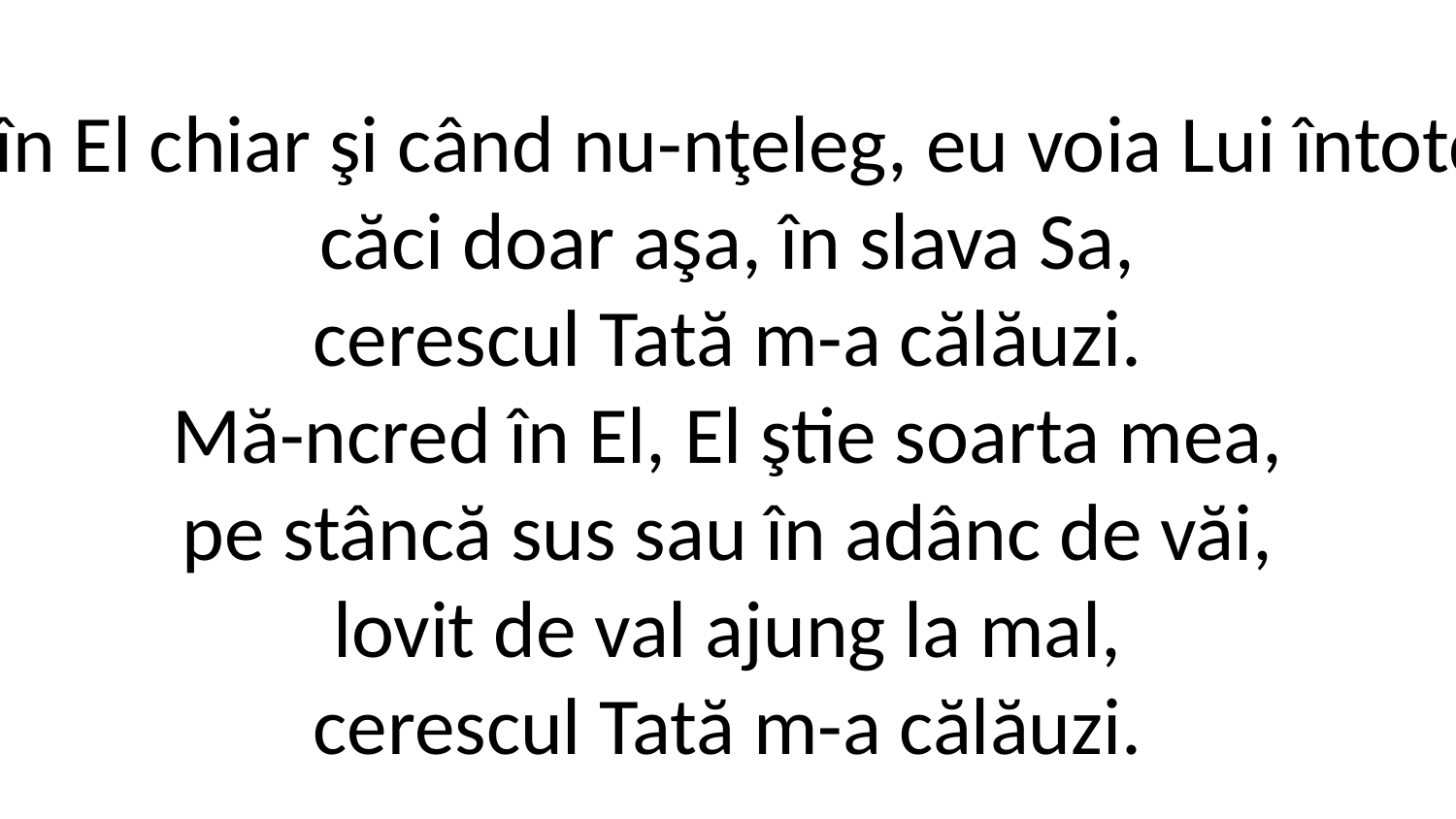

2. Mă-ncred în El chiar şi când nu-nţeleg, eu voia Lui întotdeauna-aleg;
căci doar aşa, în slava Sa,
cerescul Tată m-a călăuzi.
Mă-ncred în El, El ştie soarta mea,
pe stâncă sus sau în adânc de văi,
lovit de val ajung la mal,
cerescul Tată m-a călăuzi.